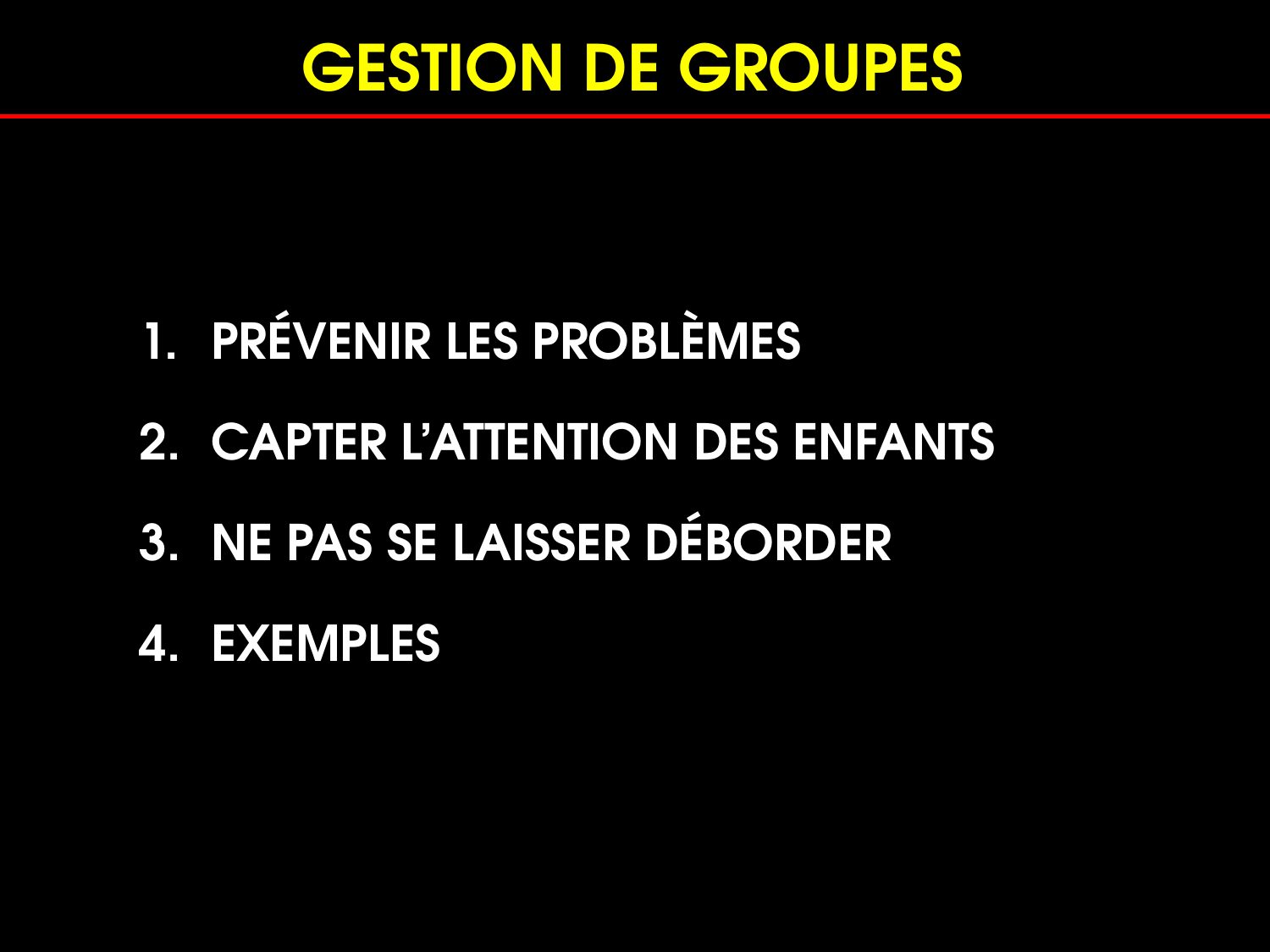

GESTION DE GROUPES

PRÉVENIR LES PROBLÈMES

CAPTER L’ATTENTION DES ENFANTS

NE PAS SE LAISSER DÉBORDER

EXEMPLES